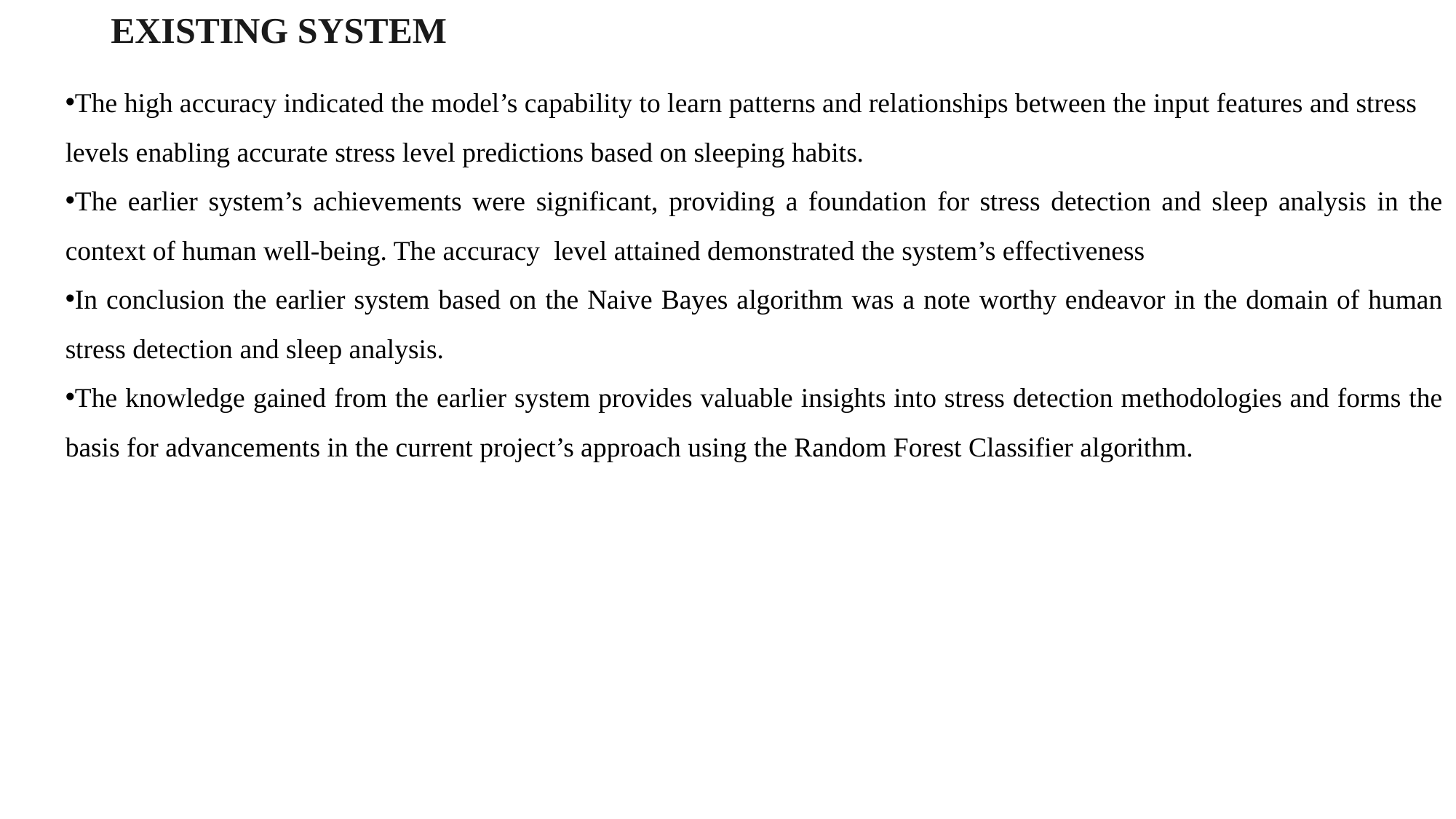

EXISTING SYSTEM
The high accuracy indicated the model’s capability to learn patterns and relationships between the input features and stress levels enabling accurate stress level predictions based on sleeping habits.
The earlier system’s achievements were significant, providing a foundation for stress detection and sleep analysis in the context of human well-being. The accuracy  level attained demonstrated the system’s effectiveness
In conclusion the earlier system based on the Naive Bayes algorithm was a note worthy endeavor in the domain of human stress detection and sleep analysis.
The knowledge gained from the earlier system provides valuable insights into stress detection methodologies and forms the basis for advancements in the current project’s approach using the Random Forest Classifier algorithm.